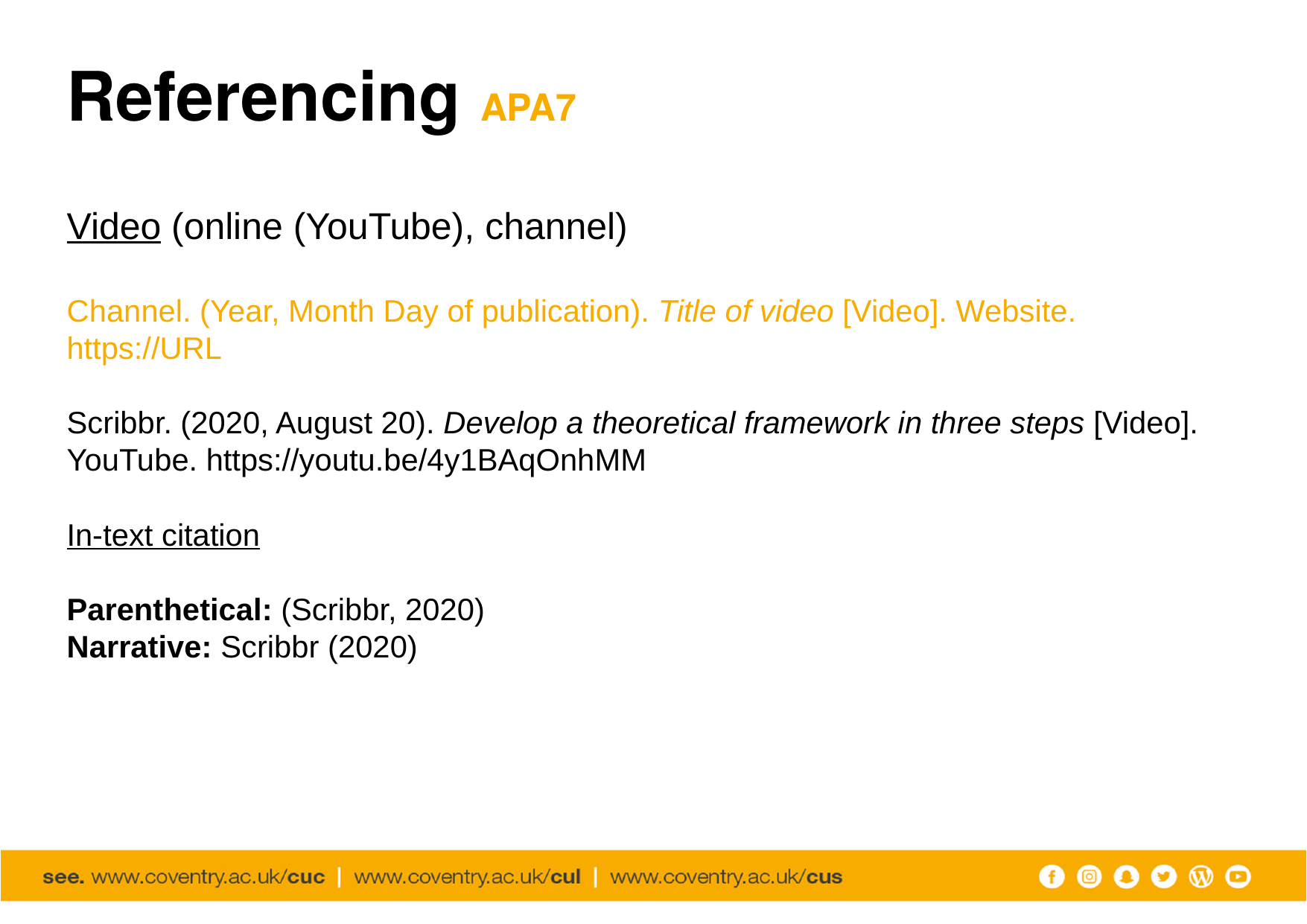

# Referencing APA7
Video (online (YouTube), channel)

Channel. (Year, Month Day of publication). Title of video [Video]. Website. https://URL

Scribbr. (2020, August 20). Develop a theoretical framework in three steps [Video]. YouTube. https://youtu.be/4y1BAqOnhMM

In-text citation

Parenthetical: (Scribbr, 2020)
Narrative: Scribbr (2020)